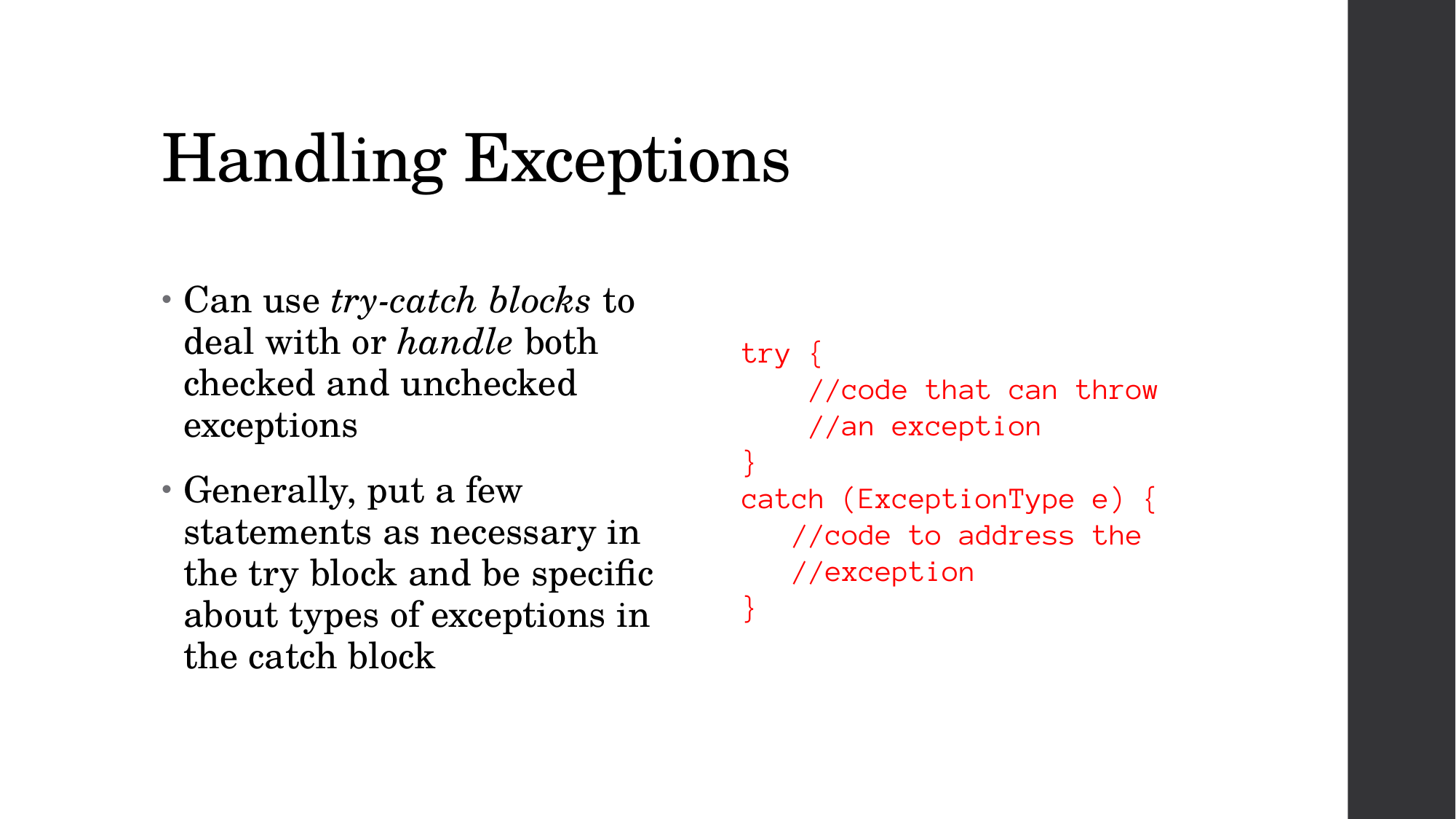

# Handling Exceptions
Can use try-catch blocks to deal with or handle both checked and unchecked exceptions
Generally, put a few statements as necessary in the try block and be specific about types of exceptions in the catch block
try {
    //code that can throw
    //an exception
}
catch (ExceptionType e) {
   //code to address the
   //exception
}